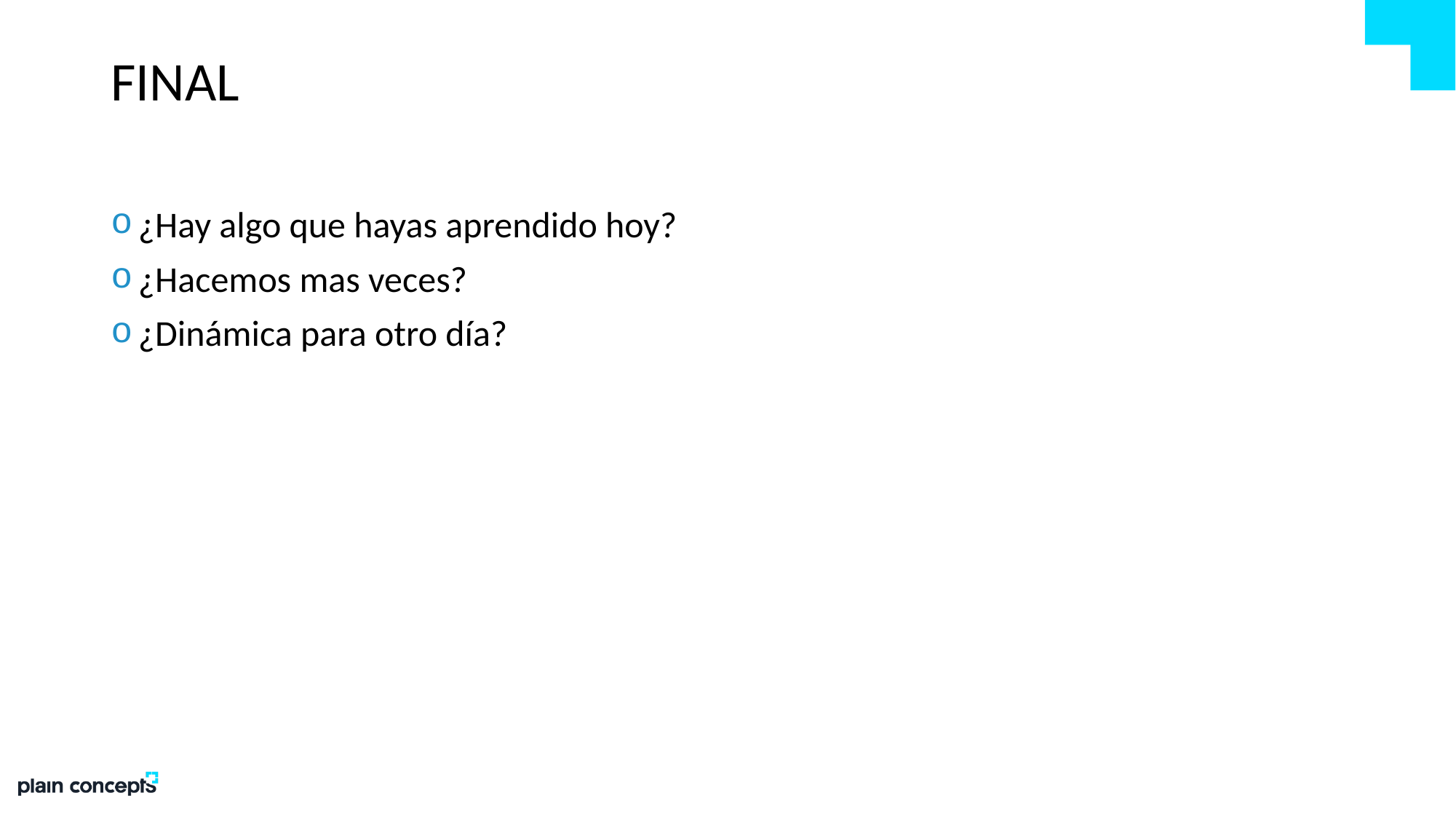

# FINAL
¿Hay algo que hayas aprendido hoy?
¿Hacemos mas veces?
¿Dinámica para otro día?